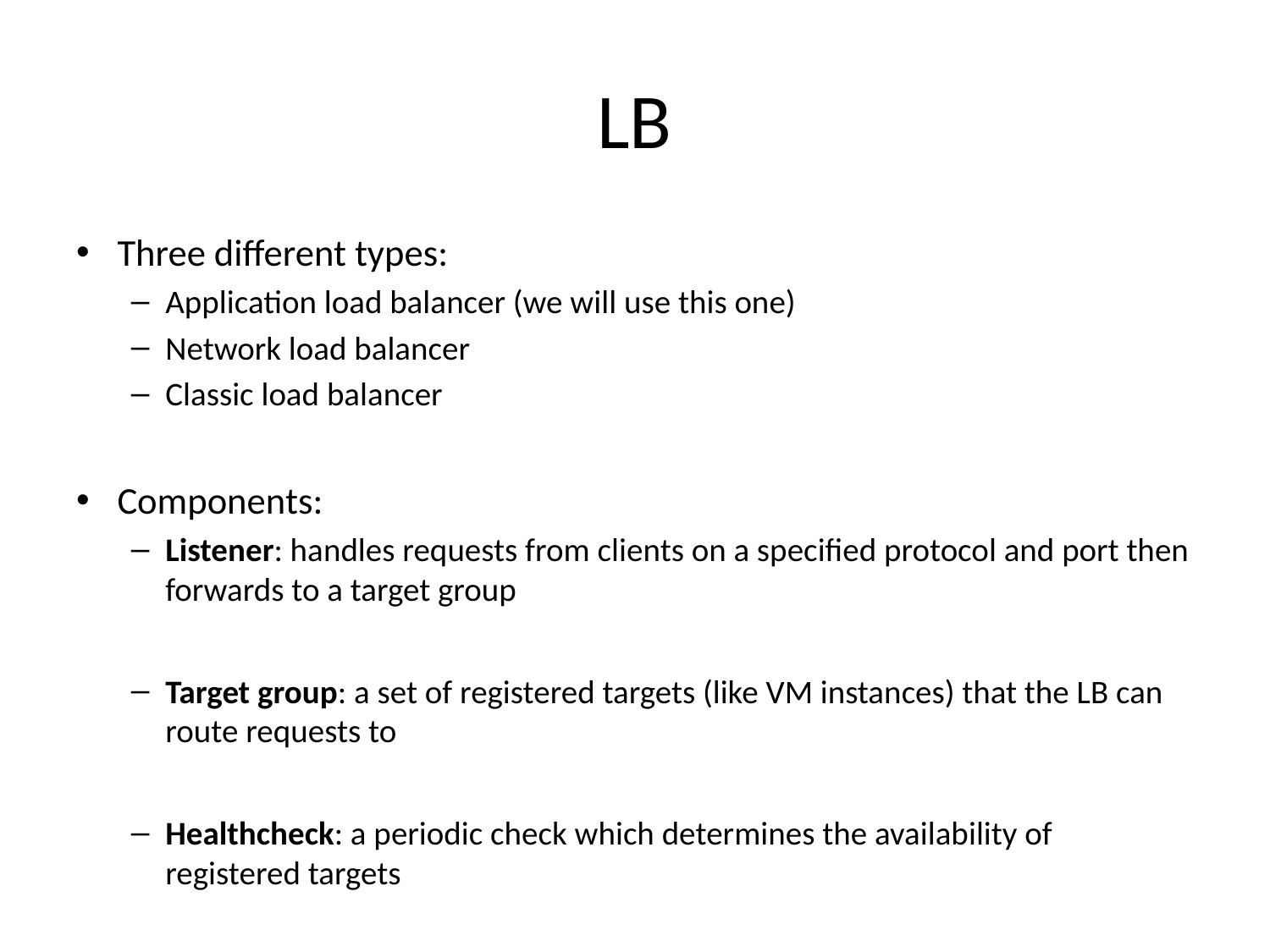

# LB
Three different types:
Application load balancer (we will use this one)
Network load balancer
Classic load balancer

Components:
Listener: handles requests from clients on a specified protocol and port then forwards to a target group

Target group: a set of registered targets (like VM instances) that the LB can route requests to

Healthcheck: a periodic check which determines the availability of registered targets